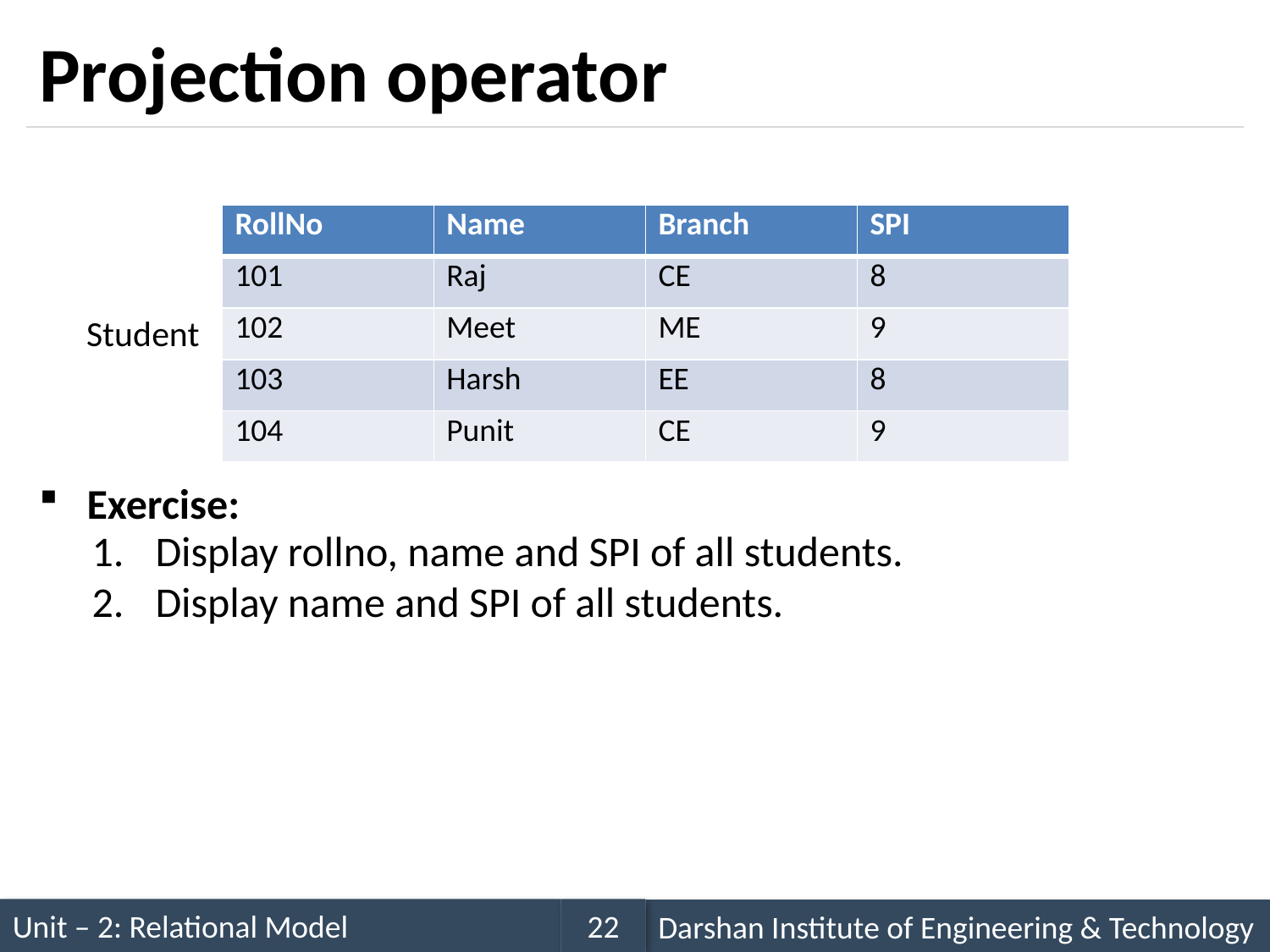

# Projection operator

Exercise:

| RollNo | Name | Branch | SPI |
| --- | --- | --- | --- |
| 101 | Raj | CE | 8 |
| 102 | Meet | ME | 9 |
| 103 | Harsh | EE | 8 |
| 104 | Punit | CE | 9 |
Student
Display rollno, name and SPI of all students.
Display name and SPI of all students.